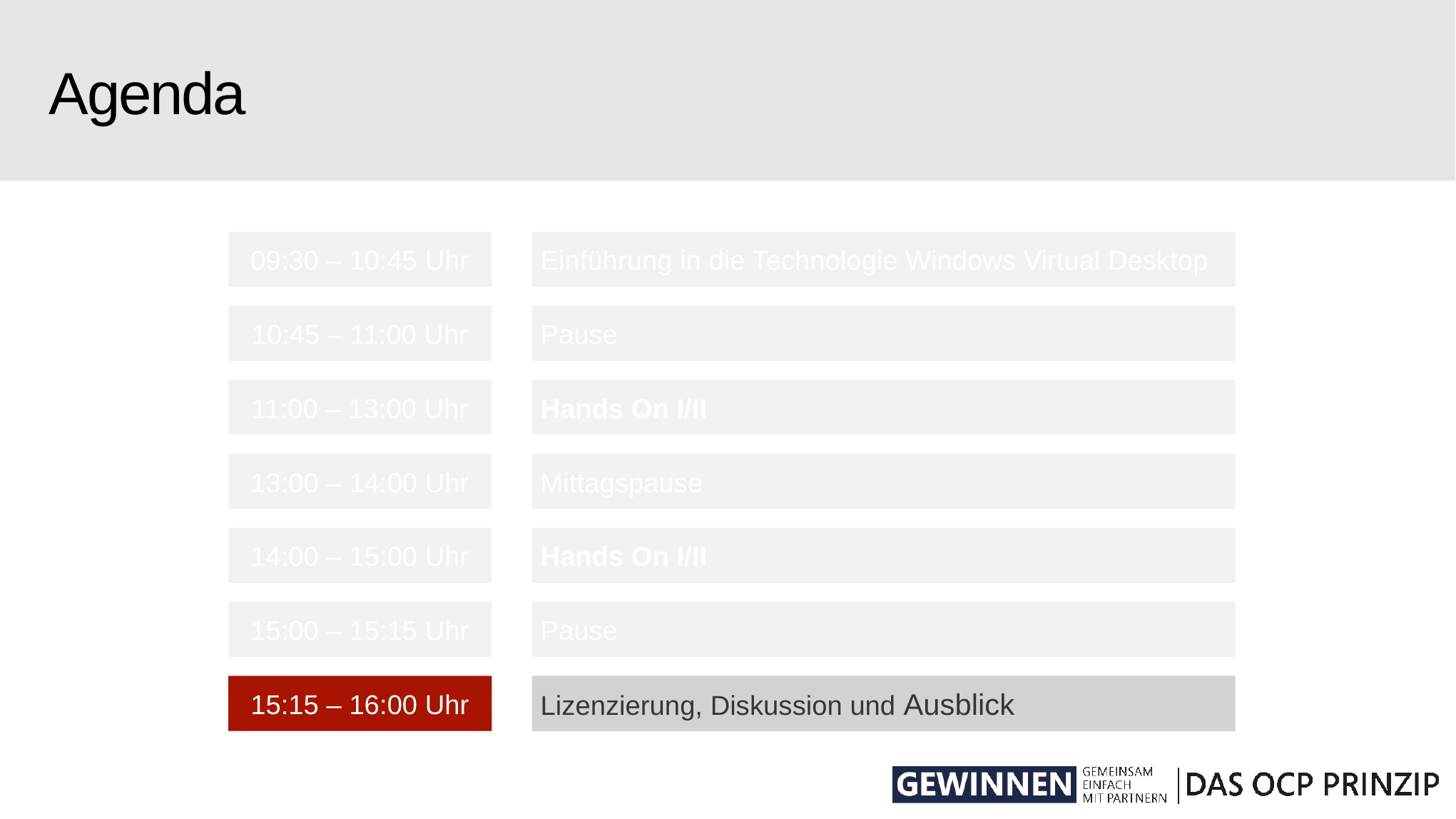

# Agenda
Einführung in die Technologie Windows Virtual Desktop
09:30 – 10:45 Uhr
Pause
10:45 – 11:00 Uhr
Hands On I/II
11:00 – 13:00 Uhr
Mittagspause
13:00 – 14:00 Uhr
Hands On I/II
14:00 – 15:00 Uhr
Pause
15:00 – 15:15 Uhr
Lizenzierung, Diskussion und Ausblick
15:15 – 16:00 Uhr